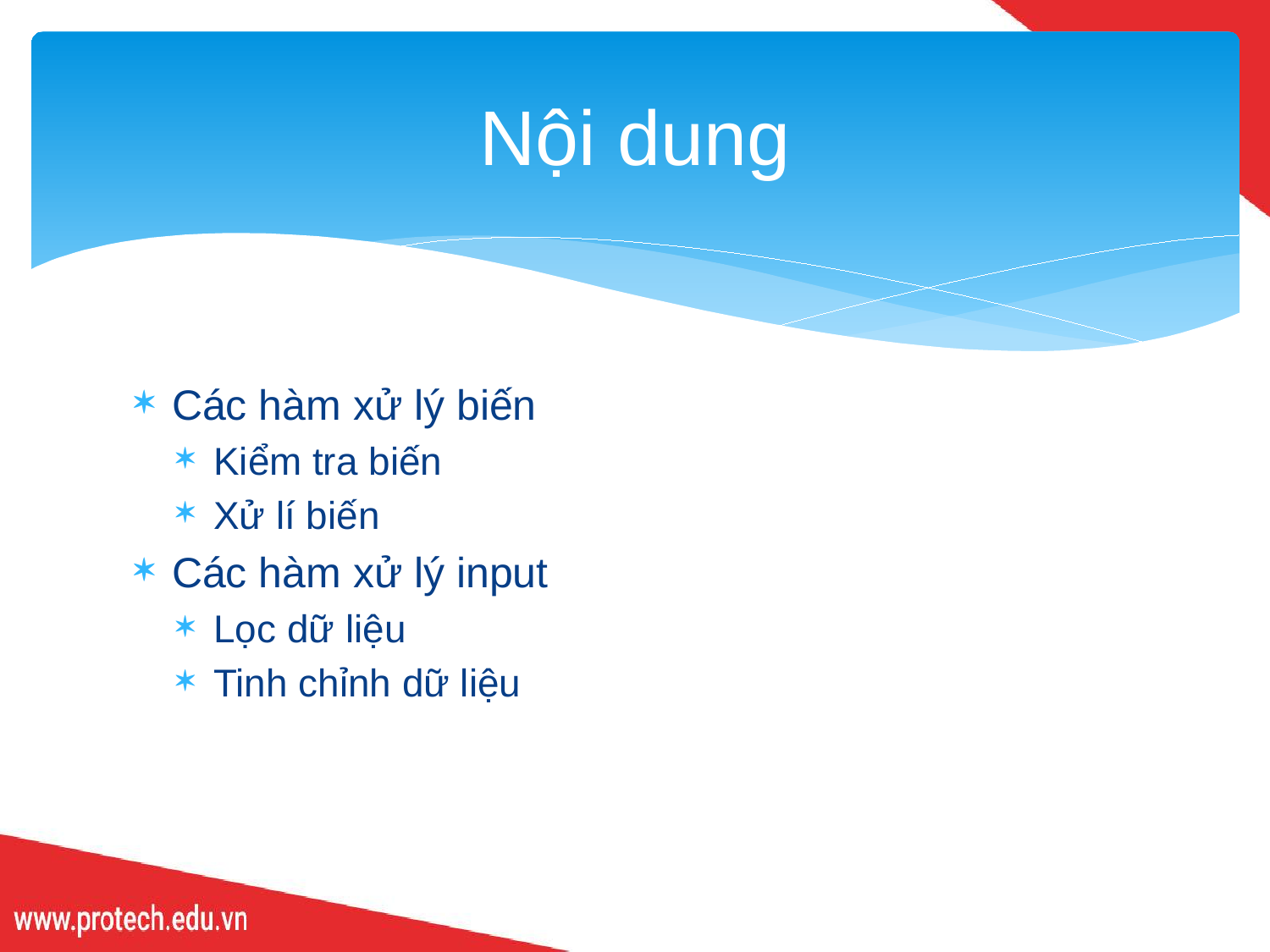

# Nội dung
Các hàm xử lý biến
Kiểm tra biến
Xử lí biến
Các hàm xử lý input
Lọc dữ liệu
Tinh chỉnh dữ liệu